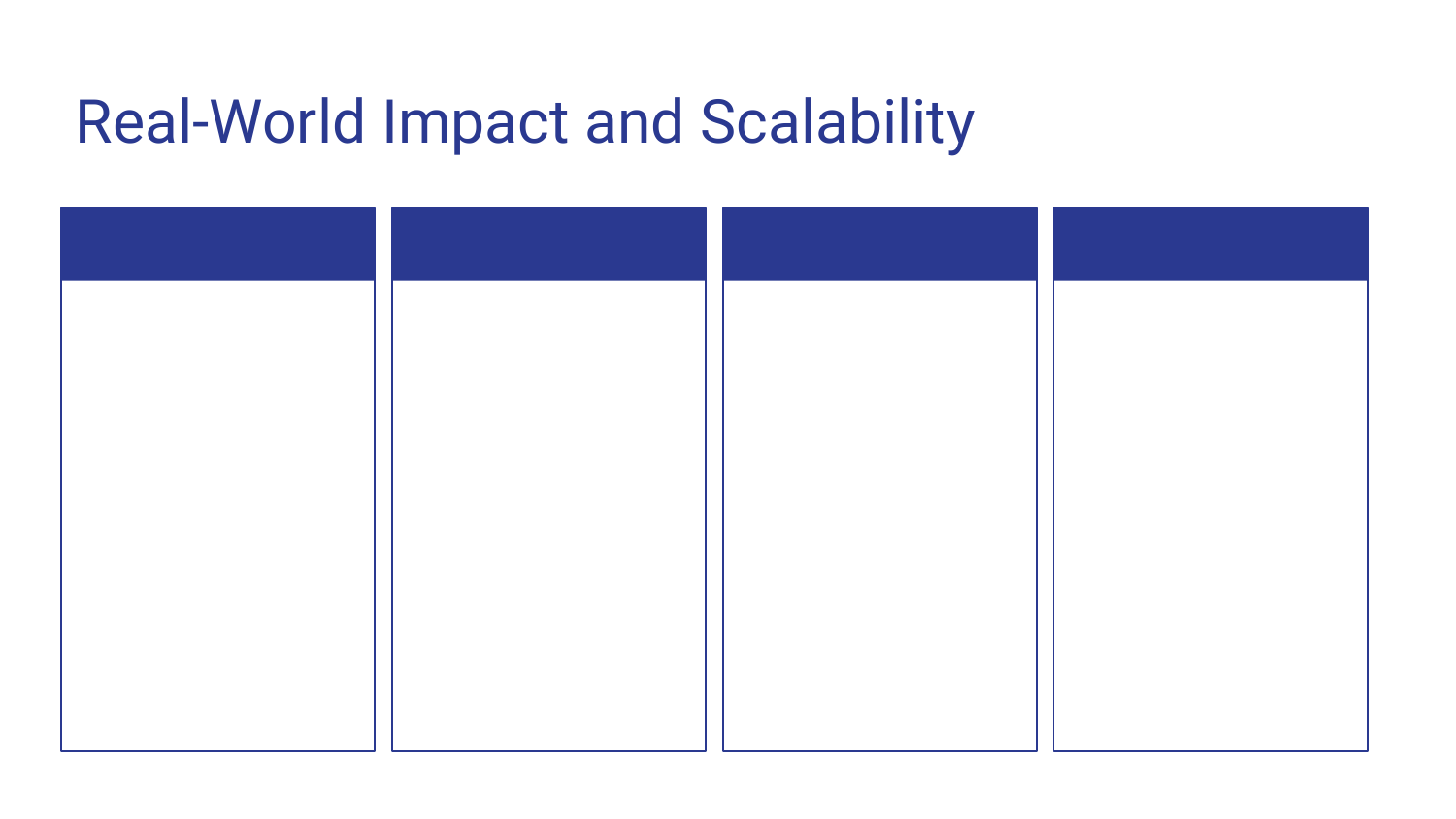

# Real-World Impact and Scalability

Technological Integration